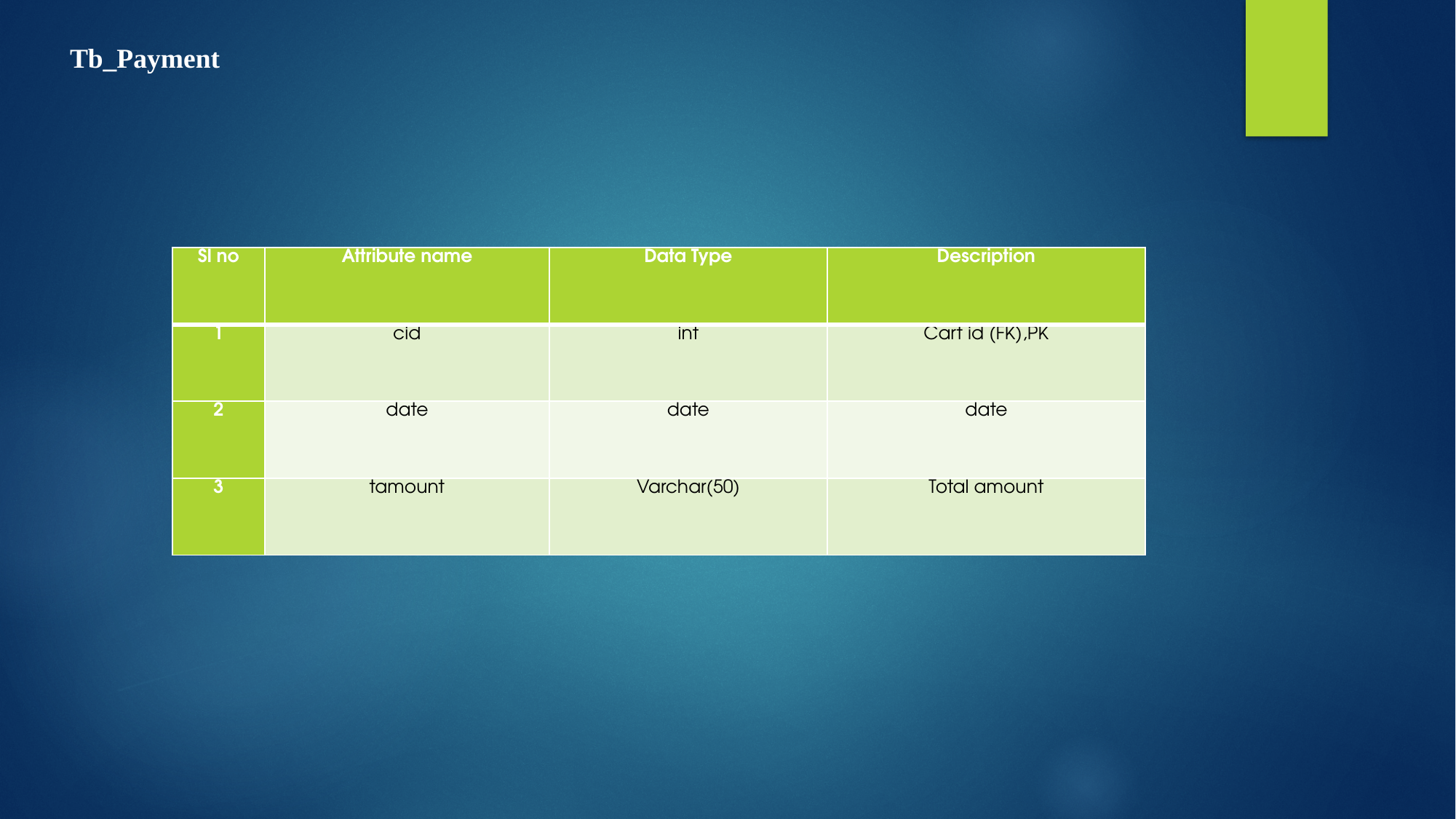

Tb_Payment
| Sl no | Attribute name | Data Type | Description |
| --- | --- | --- | --- |
| 1 | cid | int | Cart id (FK),PK |
| 2 | date | date | date |
| 3 | tamount | Varchar(50) | Total amount |